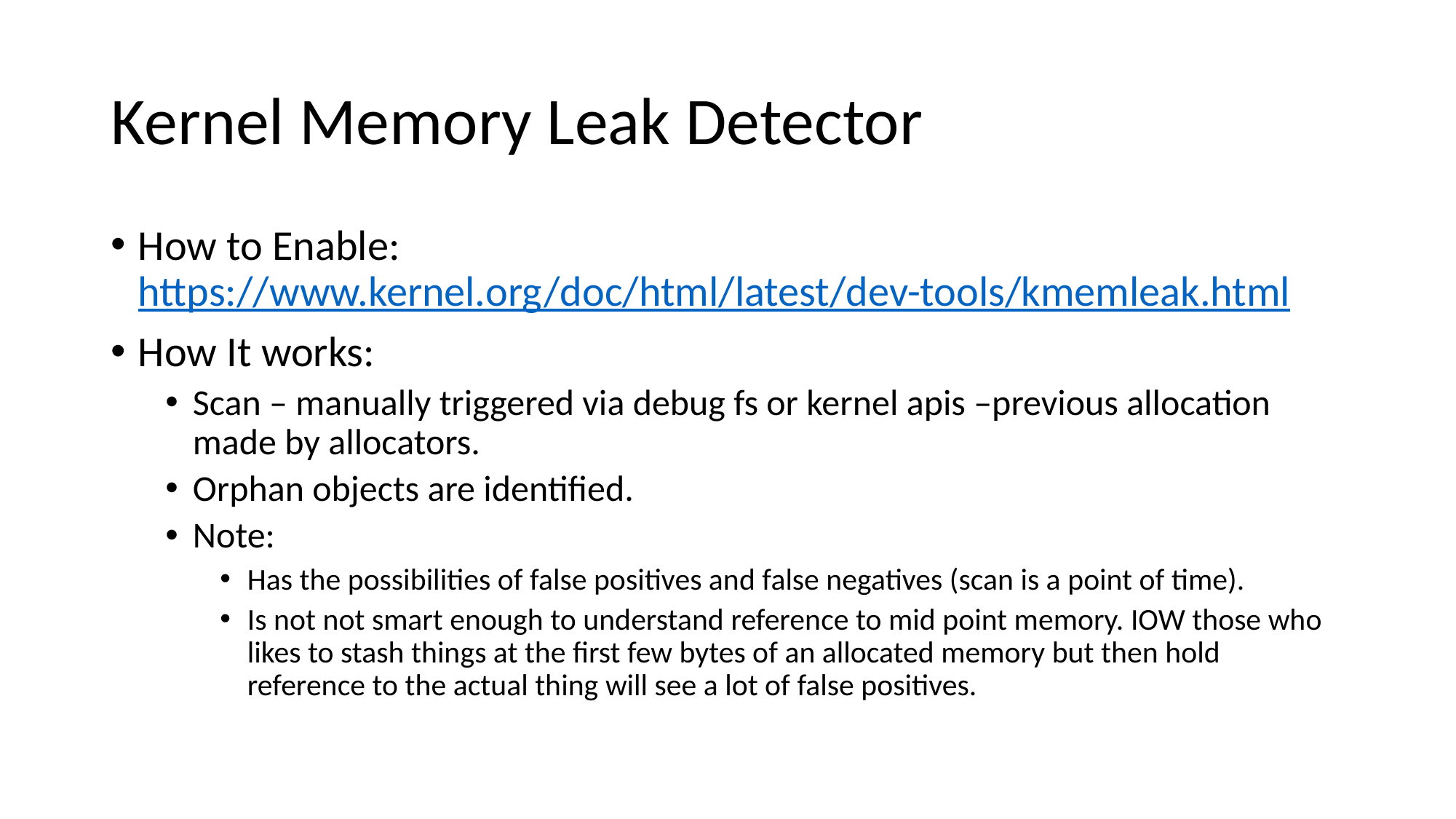

# Kernel Memory Leak Detector
How to Enable: https://www.kernel.org/doc/html/latest/dev-tools/kmemleak.html
How It works:
Scan – manually triggered via debug fs or kernel apis –previous allocation made by allocators.
Orphan objects are identified.
Note:
Has the possibilities of false positives and false negatives (scan is a point of time).
Is not not smart enough to understand reference to mid point memory. IOW those who likes to stash things at the first few bytes of an allocated memory but then hold reference to the actual thing will see a lot of false positives.